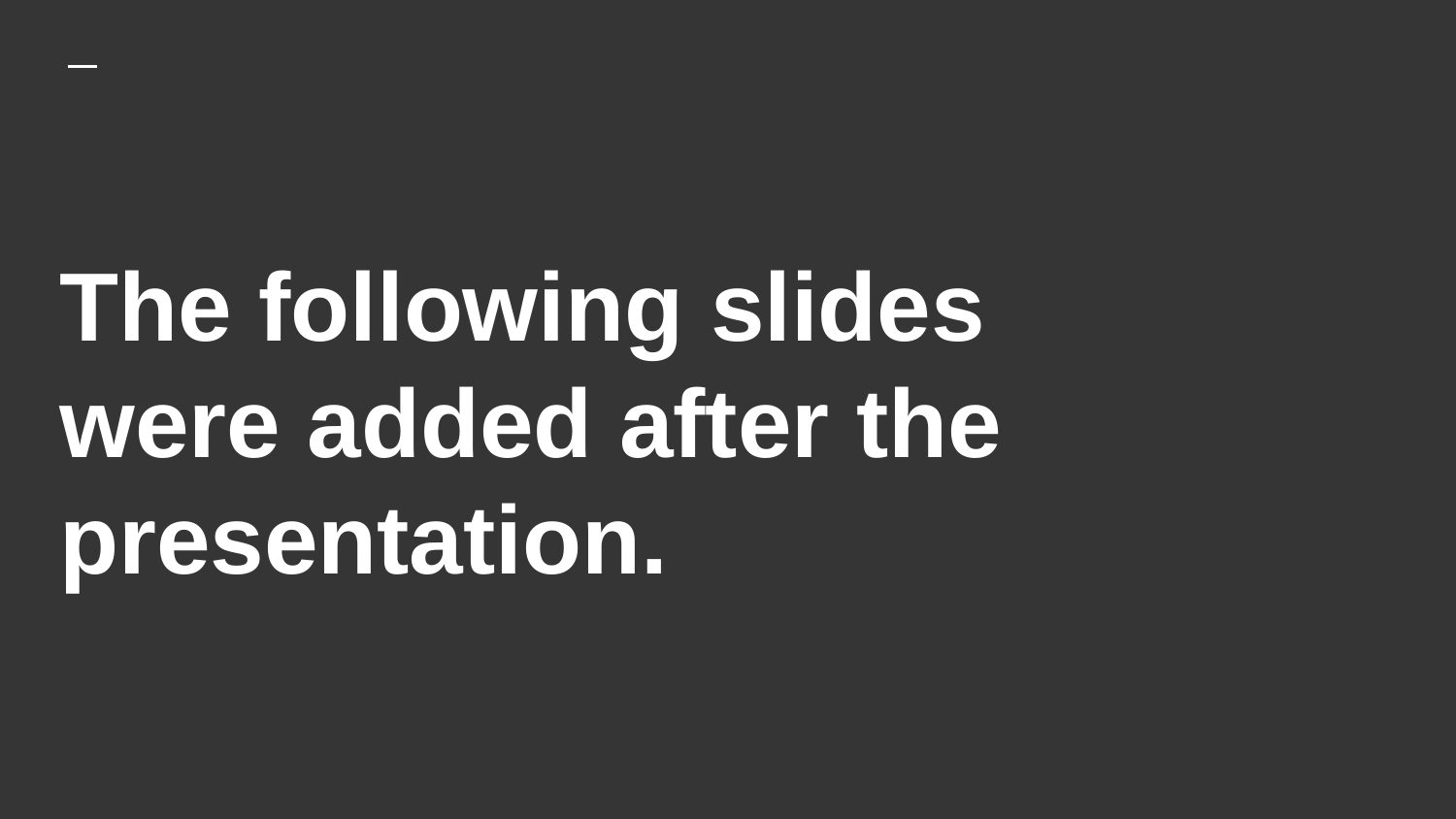

# The following slides were added after the presentation.